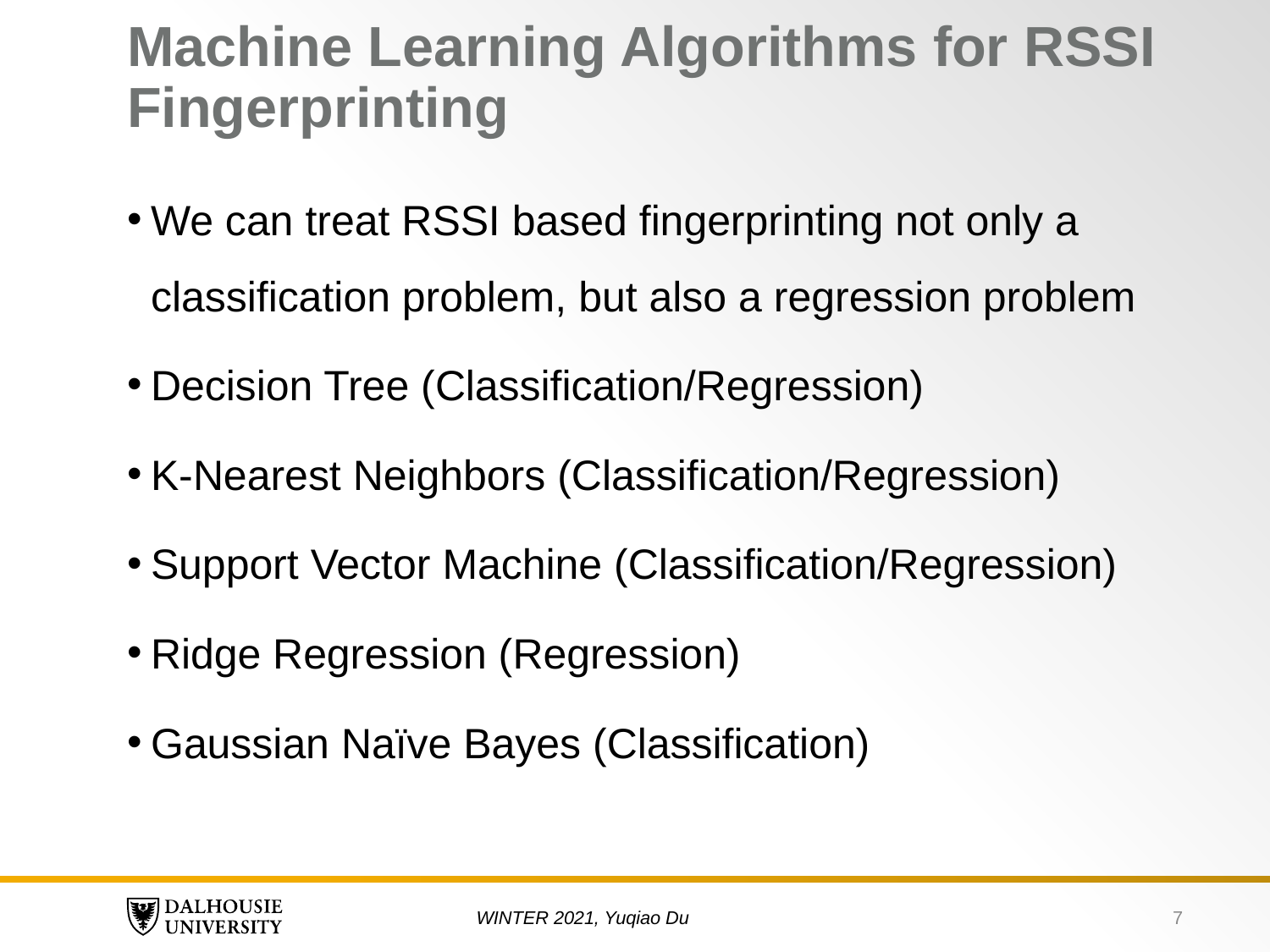

# Machine Learning Algorithms for RSSI Fingerprinting
We can treat RSSI based fingerprinting not only a classification problem, but also a regression problem
Decision Tree (Classification/Regression)
K-Nearest Neighbors (Classification/Regression)
Support Vector Machine (Classification/Regression)
Ridge Regression (Regression)
Gaussian Naïve Bayes (Classification)

7
WINTER 2021, Yuqiao Du